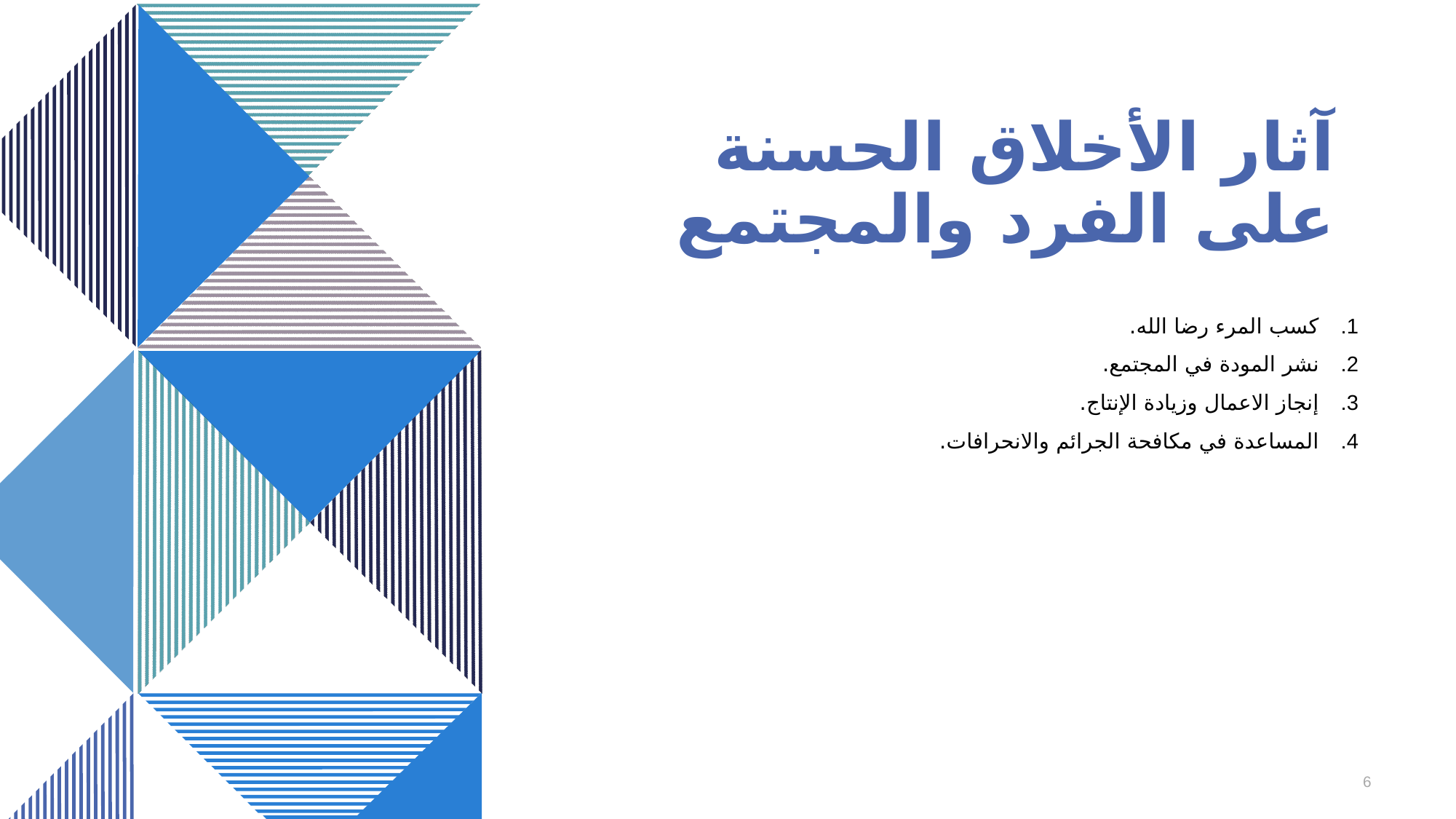

# آثار الأخلاق الحسنة على الفرد والمجتمع

كسب المرء رضا الله.
نشر المودة في المجتمع.
إنجاز الاعمال وزيادة الإنتاج.
المساعدة في مكافحة الجرائم والانحرافات.
6